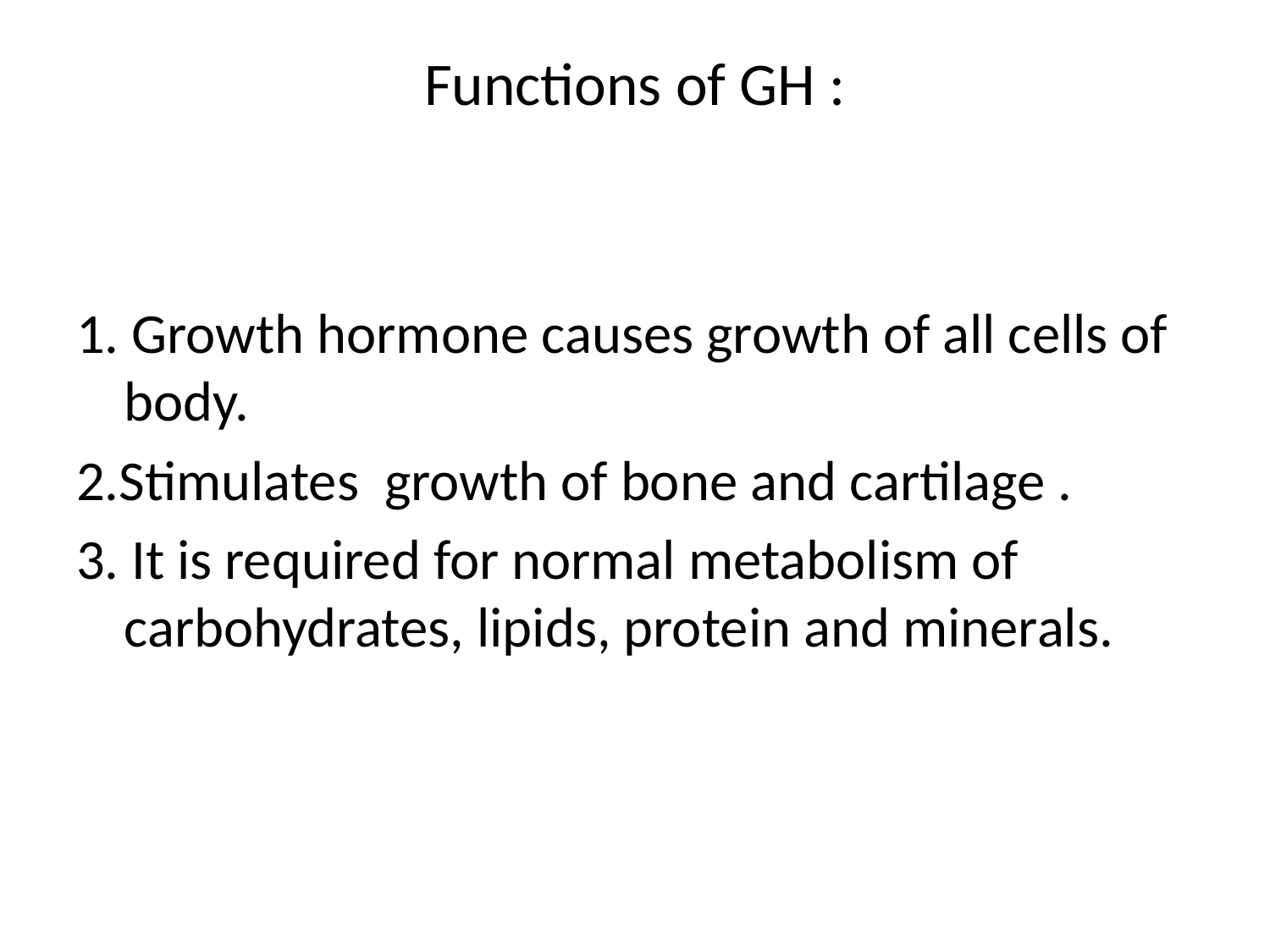

# Functions of GH :

1. Growth hormone causes growth of all cells of body.
2.Stimulates  growth of bone and cartilage .
3. It is required for normal metabolism of carbohydrates, lipids, protein and minerals.